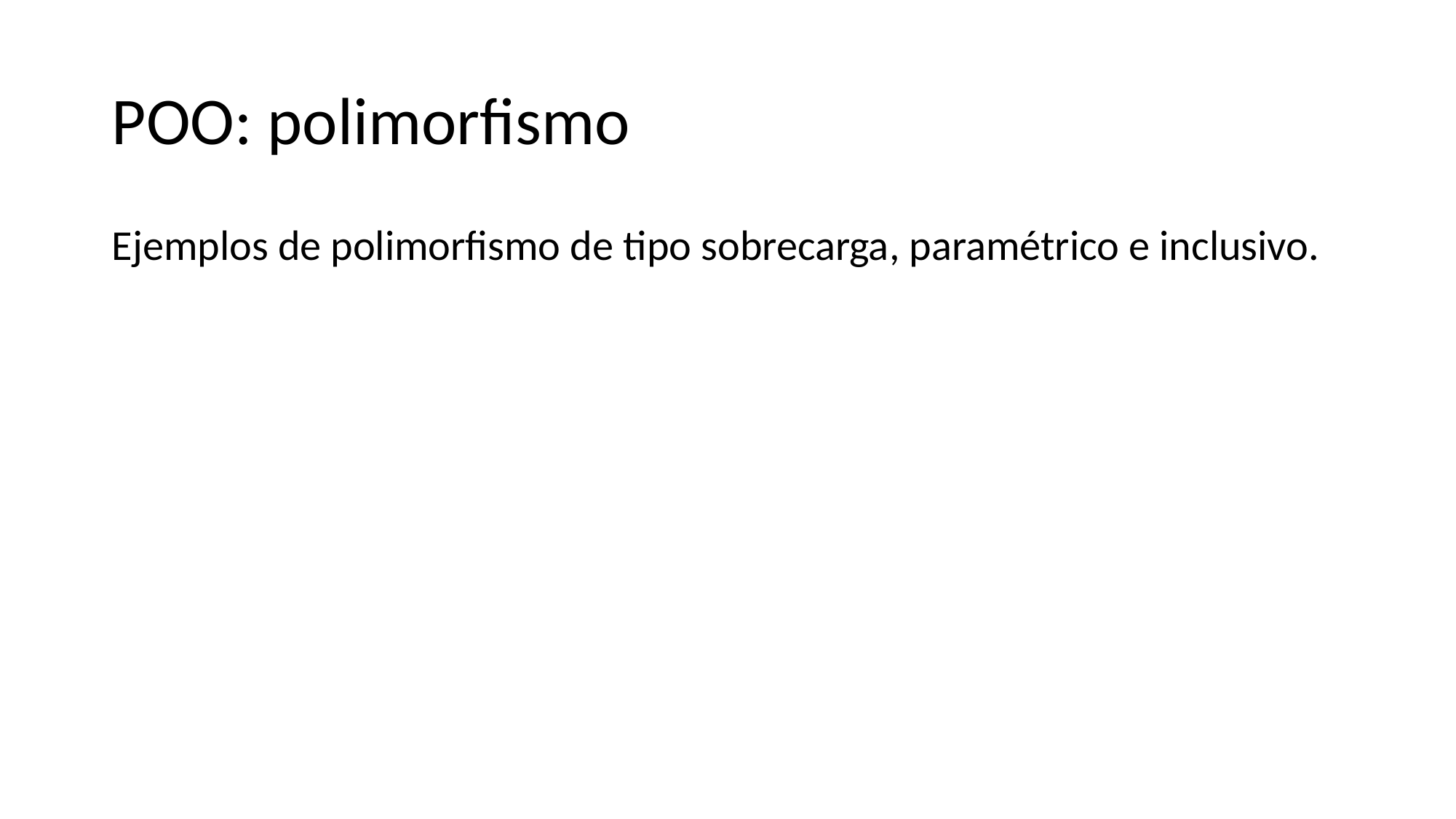

# POO: polimorfismo
Ejemplos de polimorfismo de tipo sobrecarga, paramétrico e inclusivo.